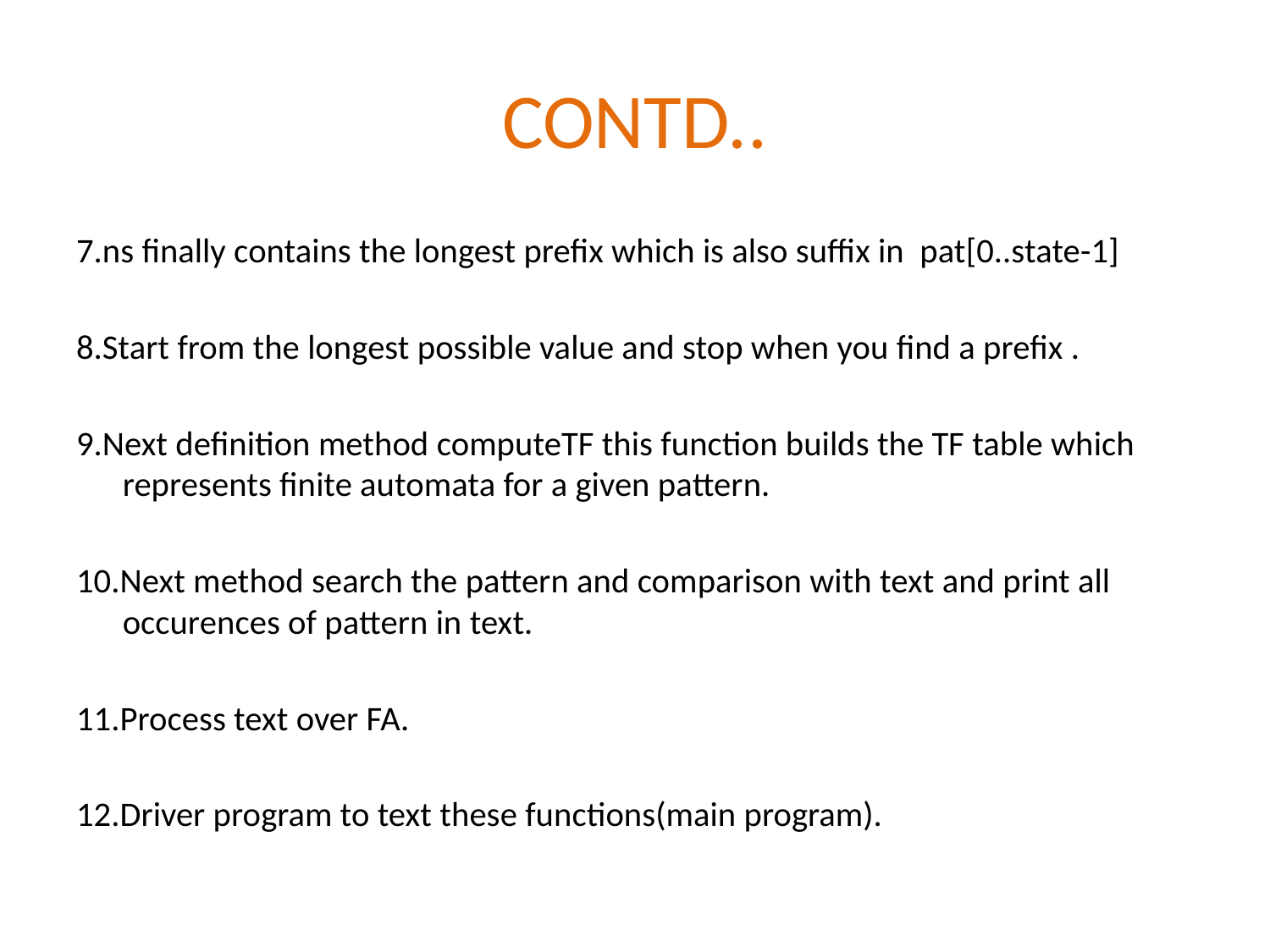

# CONTD..
7.ns finally contains the longest prefix which is also suffix in  pat[0..state-1]

8.Start from the longest possible value and stop when you find a prefix .

9.Next definition method computeTF this function builds the TF table which represents finite automata for a given pattern.

10.Next method search the pattern and comparison with text and print all occurences of pattern in text.

11.Process text over FA.

12.Driver program to text these functions(main program).